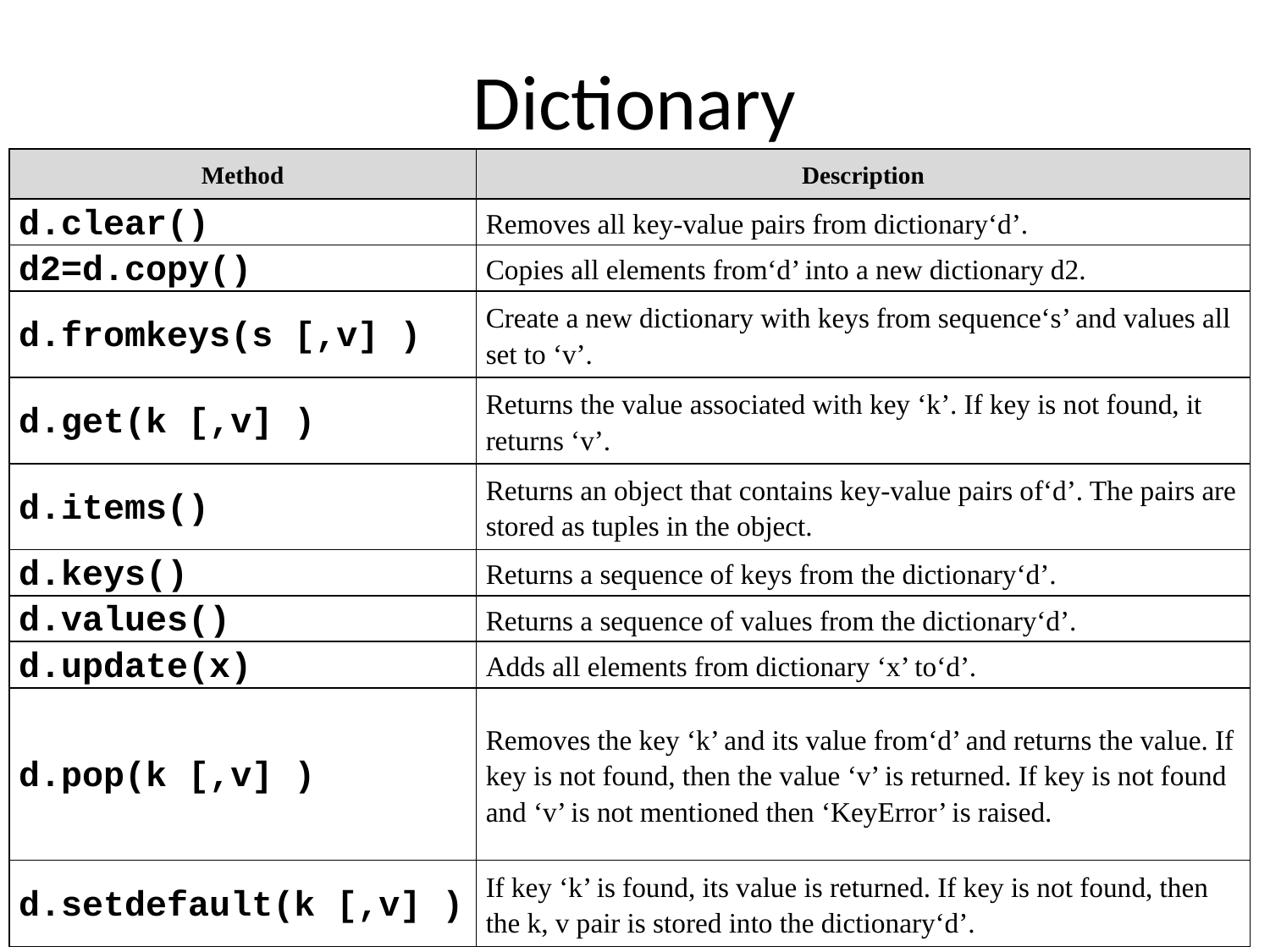

# Dictionary
| Method | Description |
| --- | --- |
| d.clear() | Removes all key-value pairs from dictionary‘d’. |
| d2=d.copy() | Copies all elements from‘d’ into a new dictionary d2. |
| d.fromkeys(s [,v] ) | Create a new dictionary with keys from sequence‘s’ and values all set to ‘v’. |
| d.get(k [,v] ) | Returns the value associated with key ‘k’. If key is not found, it returns ‘v’. |
| d.items() | Returns an object that contains key-value pairs of‘d’. The pairs are stored as tuples in the object. |
| d.keys() | Returns a sequence of keys from the dictionary‘d’. |
| d.values() | Returns a sequence of values from the dictionary‘d’. |
| d.update(x) | Adds all elements from dictionary ‘x’ to‘d’. |
| d.pop(k [,v] ) | Removes the key ‘k’ and its value from‘d’ and returns the value. If key is not found, then the value ‘v’ is returned. If key is not found and ‘v’ is not mentioned then ‘KeyError’ is raised. |
| d.setdefault(k [,v] ) | If key ‘k’ is found, its value is returned. If key is not found, then the k, v pair is stored into the dictionary‘d’. |